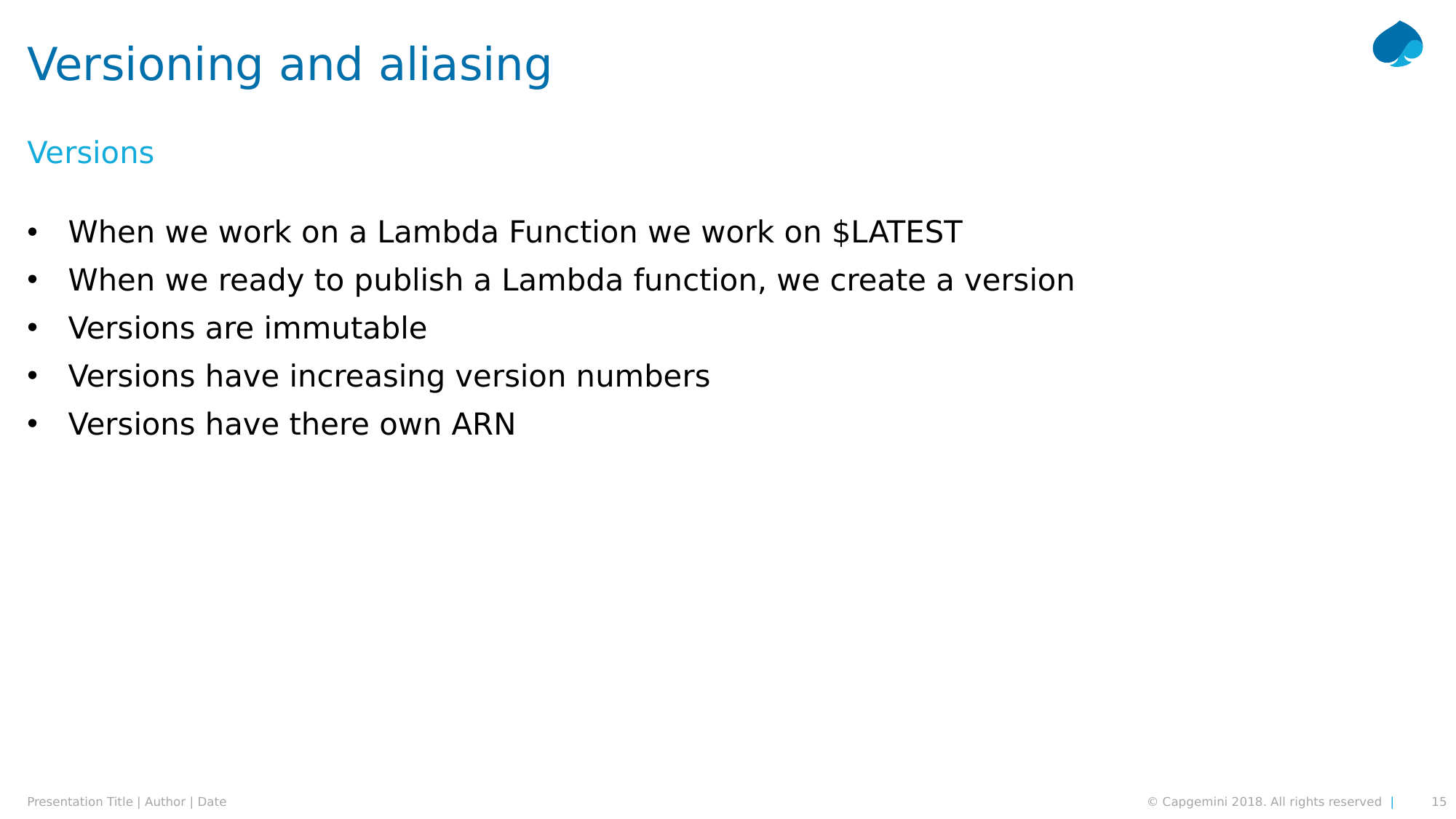

# Versioning and aliasing
Versions
When we work on a Lambda Function we work on $LATEST
When we ready to publish a Lambda function, we create a version
Versions are immutable
Versions have increasing version numbers
Versions have there own ARN